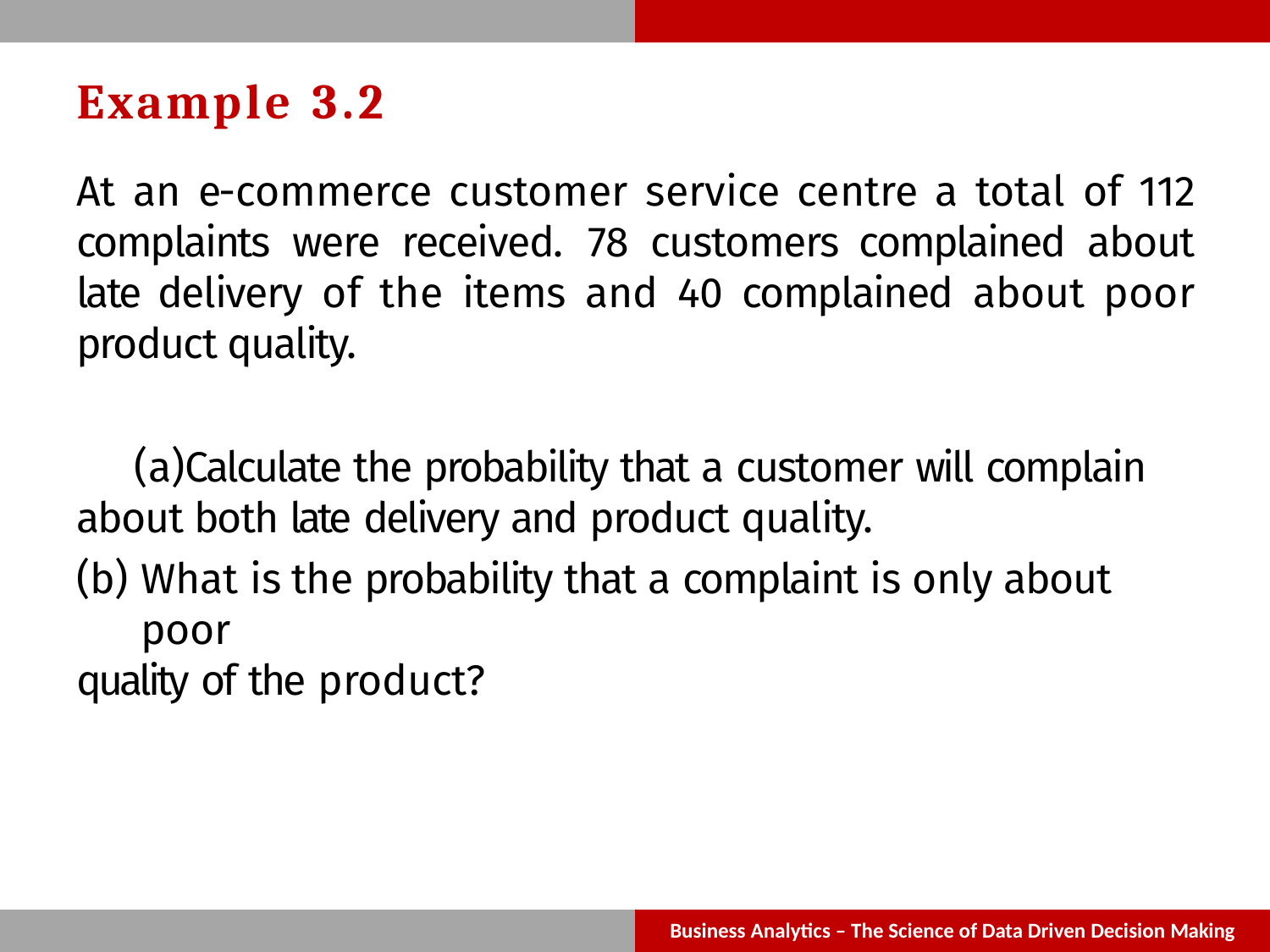

# Example 3.2
At an e-commerce customer service centre a total of 112 complaints were received. 78 customers complained about late delivery of the items and 40 complained about poor product quality.

Calculate the probability that a customer will complain about both late delivery and product quality.
What is the probability that a complaint is only about poor
quality of the product?
Business Analytics – The Science of Data Driven Decision Making